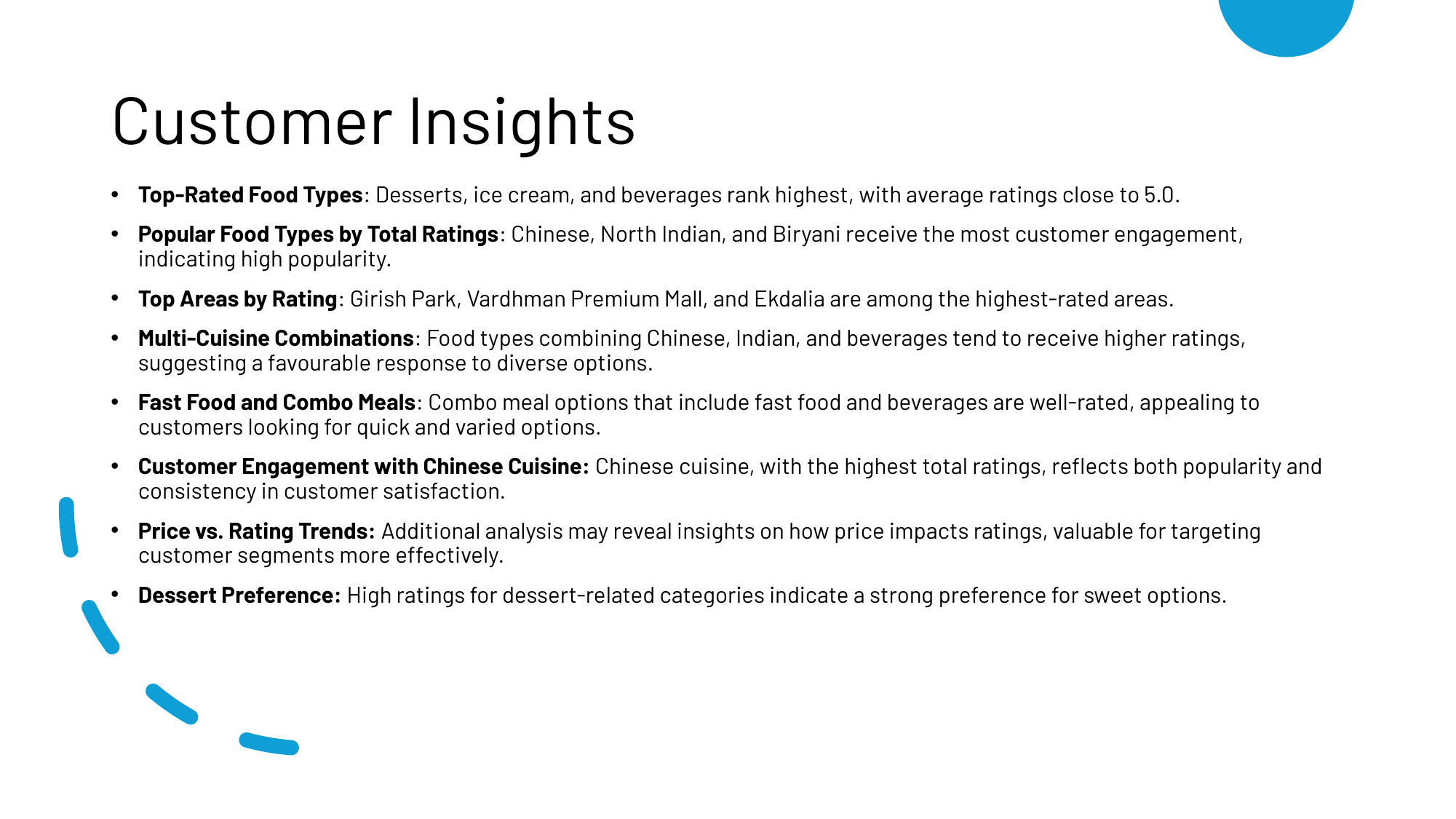

# Customer Insights
Top-Rated Food Types: Desserts, ice cream, and beverages rank highest, with average ratings close to 5.0.
Popular Food Types by Total Ratings: Chinese, North Indian, and Biryani receive the most customer engagement, indicating high popularity.
Top Areas by Rating: Girish Park, Vardhman Premium Mall, and Ekdalia are among the highest-rated areas.
Multi-Cuisine Combinations: Food types combining Chinese, Indian, and beverages tend to receive higher ratings, suggesting a favourable response to diverse options.
Fast Food and Combo Meals: Combo meal options that include fast food and beverages are well-rated, appealing to customers looking for quick and varied options.
Customer Engagement with Chinese Cuisine: Chinese cuisine, with the highest total ratings, reflects both popularity and consistency in customer satisfaction.
Price vs. Rating Trends: Additional analysis may reveal insights on how price impacts ratings, valuable for targeting customer segments more effectively.
Dessert Preference: High ratings for dessert-related categories indicate a strong preference for sweet options.